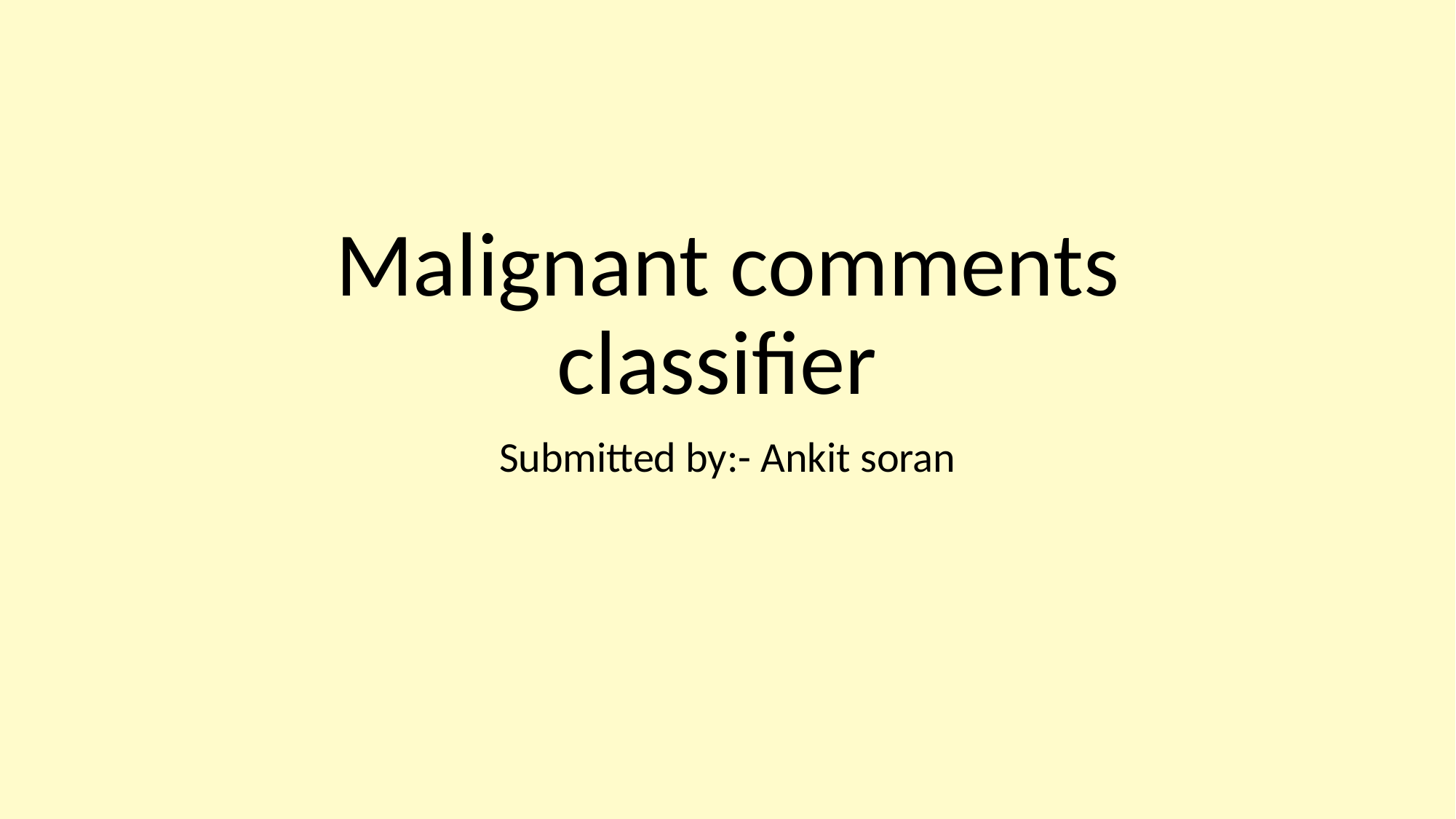

# Malignant comments classifier
Submitted by:- Ankit soran